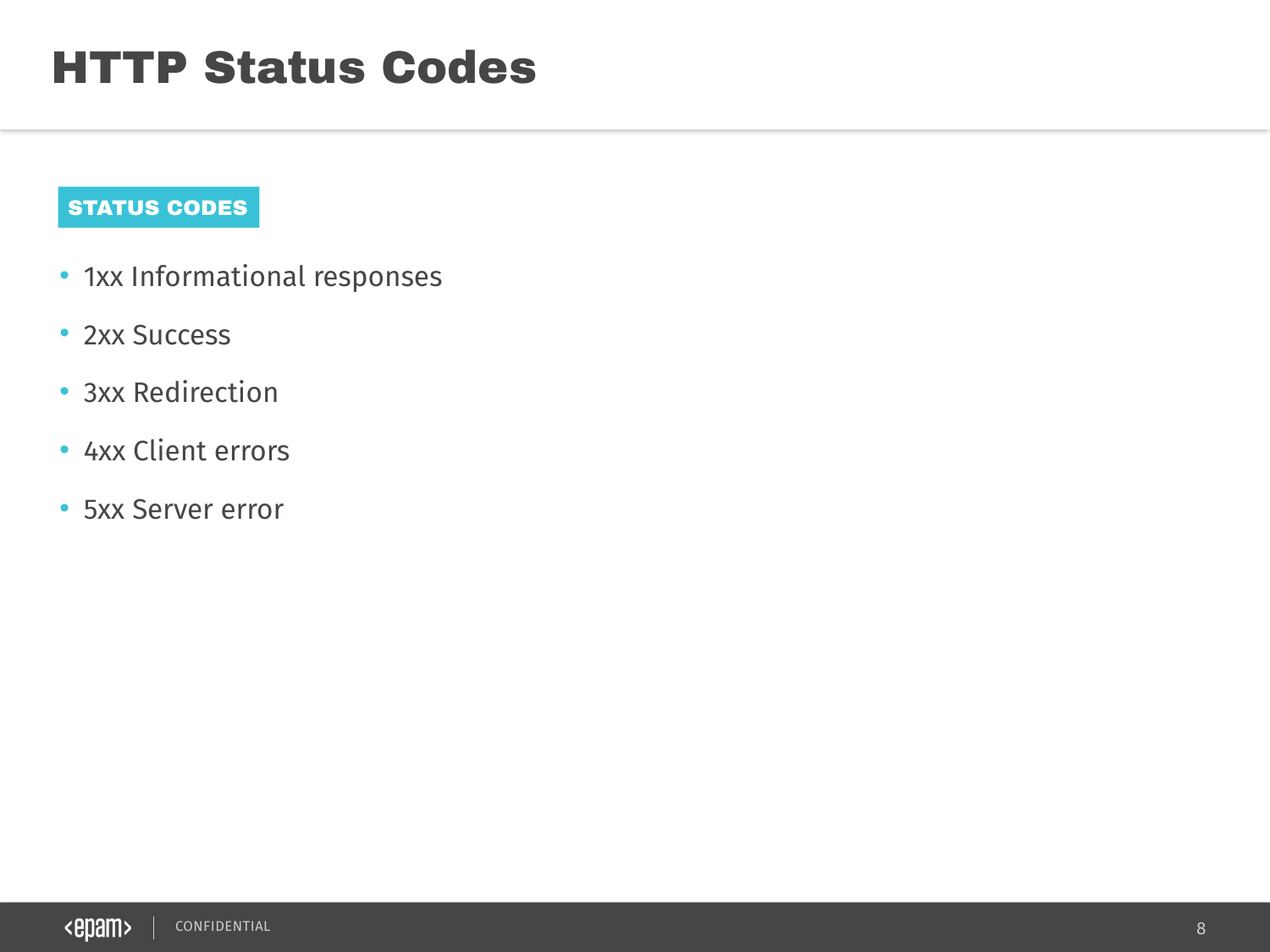

HTTP Status Codes
STATUS CODES
1xx Informational responses
2xx Success
3xx Redirection
4xx Client errors
5xx Server error